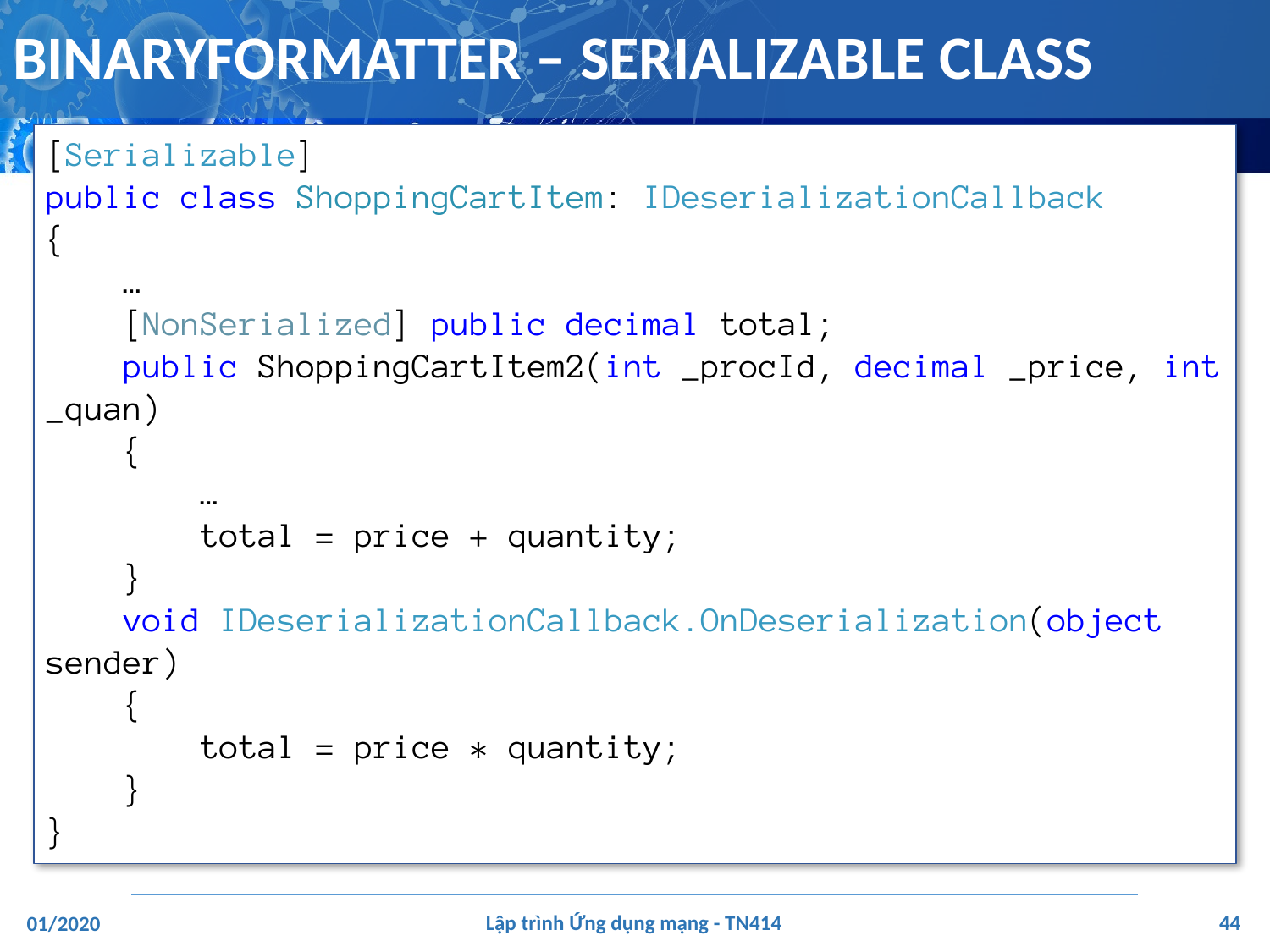

# BINARYFORMATTER – SERIALIZABLE CLASS
[Serializable]
public class ShoppingCartItem: IDeserializationCallback
{
    …
    [NonSerialized] public decimal total;
    public ShoppingCartItem2(int _procId, decimal _price, int _quan)
    {
        …
        total = price + quantity;
    }
    void IDeserializationCallback.OnDeserialization(object sender)
    {
        total = price * quantity;
    }
}
44
Lập trình Ứng dụng mạng - TN414
01/2020